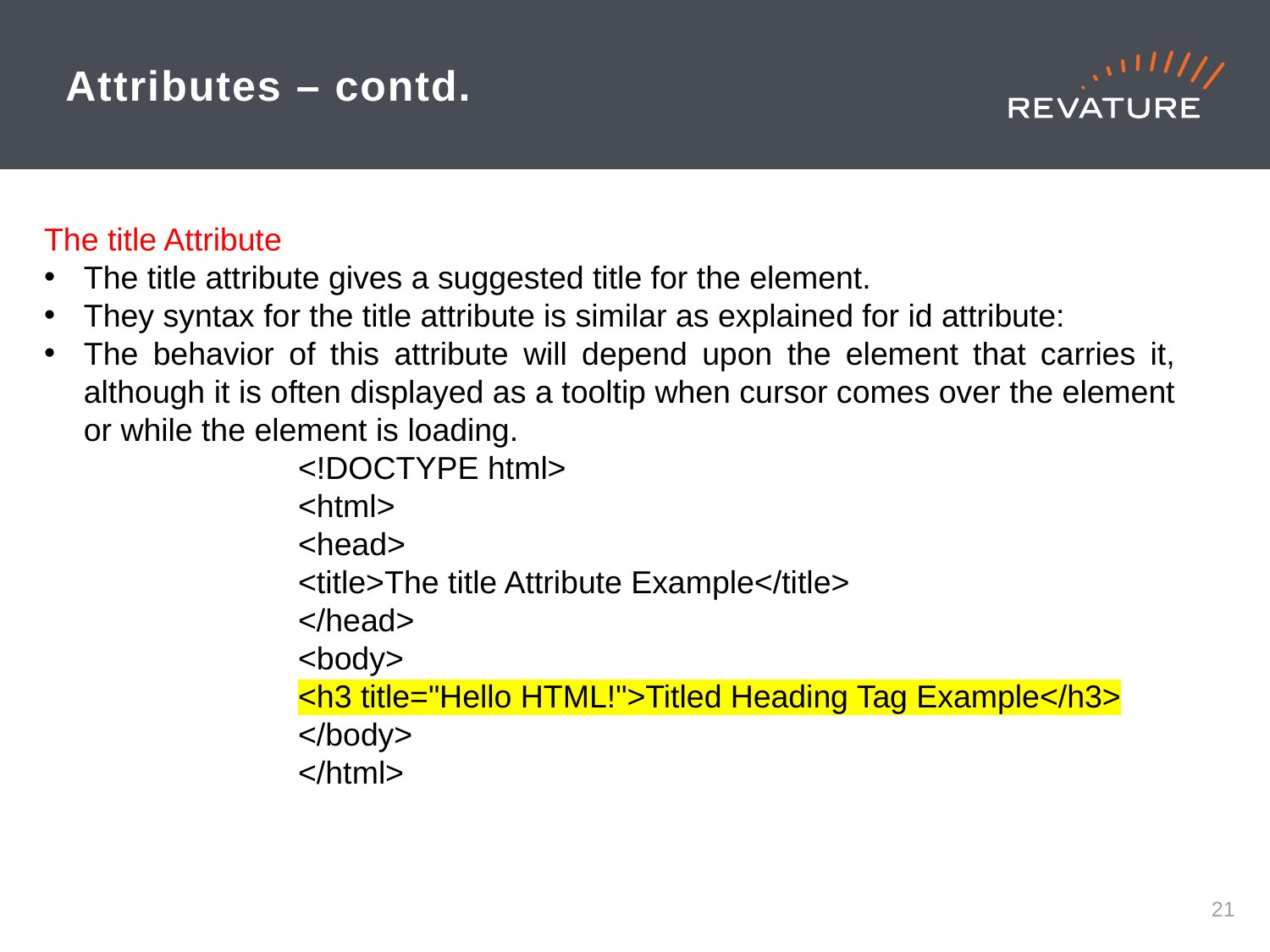

# Attributes – contd.
The title Attribute
The title attribute gives a suggested title for the element.
They syntax for the title attribute is similar as explained for id attribute:
The behavior of this attribute will depend upon the element that carries it, although it is often displayed as a tooltip when cursor comes over the element or while the element is loading.
<!DOCTYPE html>
<html>
<head>
<title>The title Attribute Example</title>
</head>
<body>
<h3 title="Hello HTML!">Titled Heading Tag Example</h3>
</body>
</html>

21